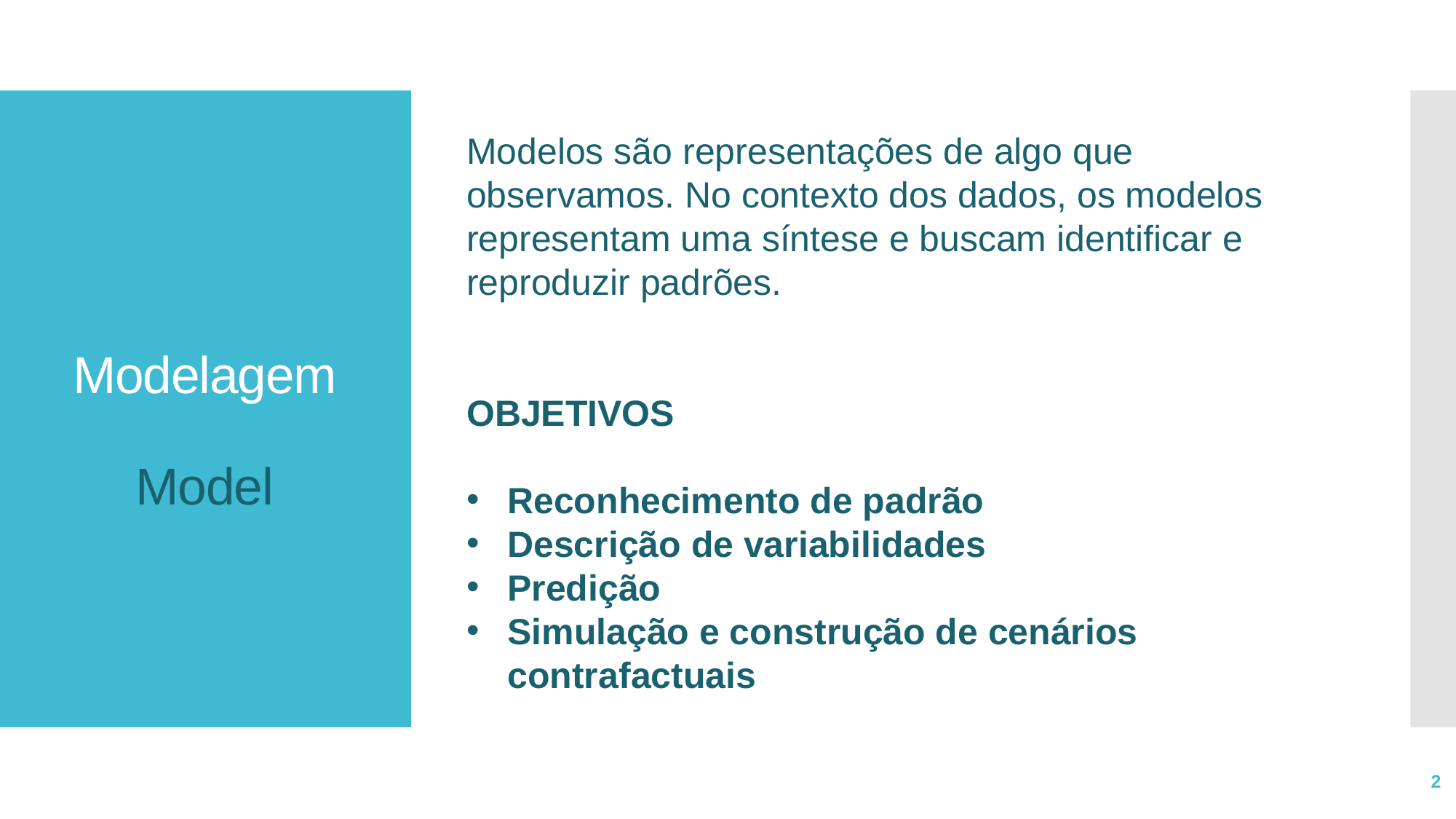

Modelos são representações de algo que observamos. No contexto dos dados, os modelos representam uma síntese e buscam identificar e reproduzir padrões.

OBJETIVOS

Reconhecimento de padrão
Descrição de variabilidades
Predição
Simulação e construção de cenários contrafactuais

Modelagem

Model

2